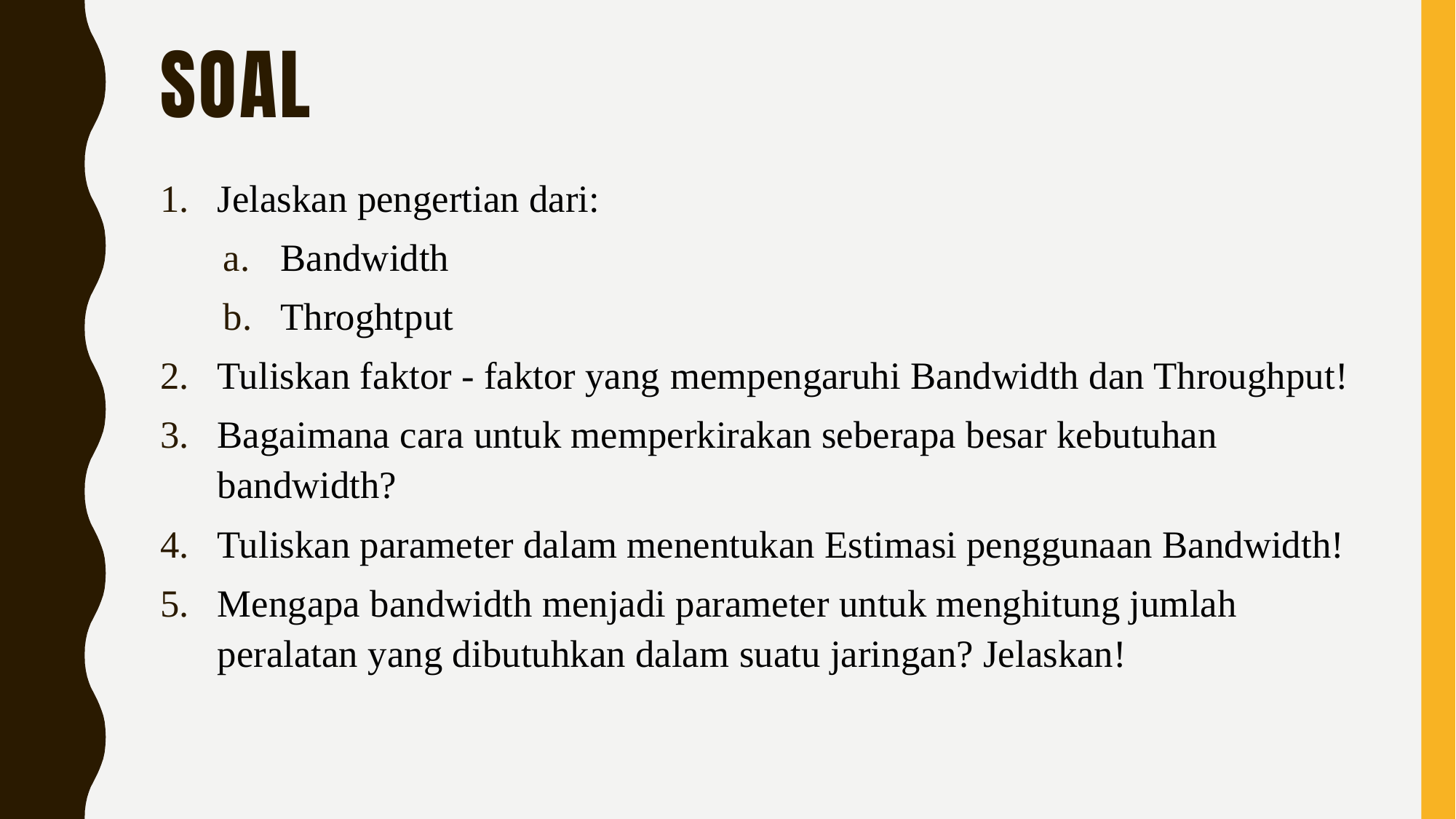

# soal
Jelaskan pengertian dari:
Bandwidth
Throghtput
Tuliskan faktor - faktor yang mempengaruhi Bandwidth dan Throughput!
Bagaimana cara untuk memperkirakan seberapa besar kebutuhan bandwidth?
Tuliskan parameter dalam menentukan Estimasi penggunaan Bandwidth!
Mengapa bandwidth menjadi parameter untuk menghitung jumlah peralatan yang dibutuhkan dalam suatu jaringan? Jelaskan!